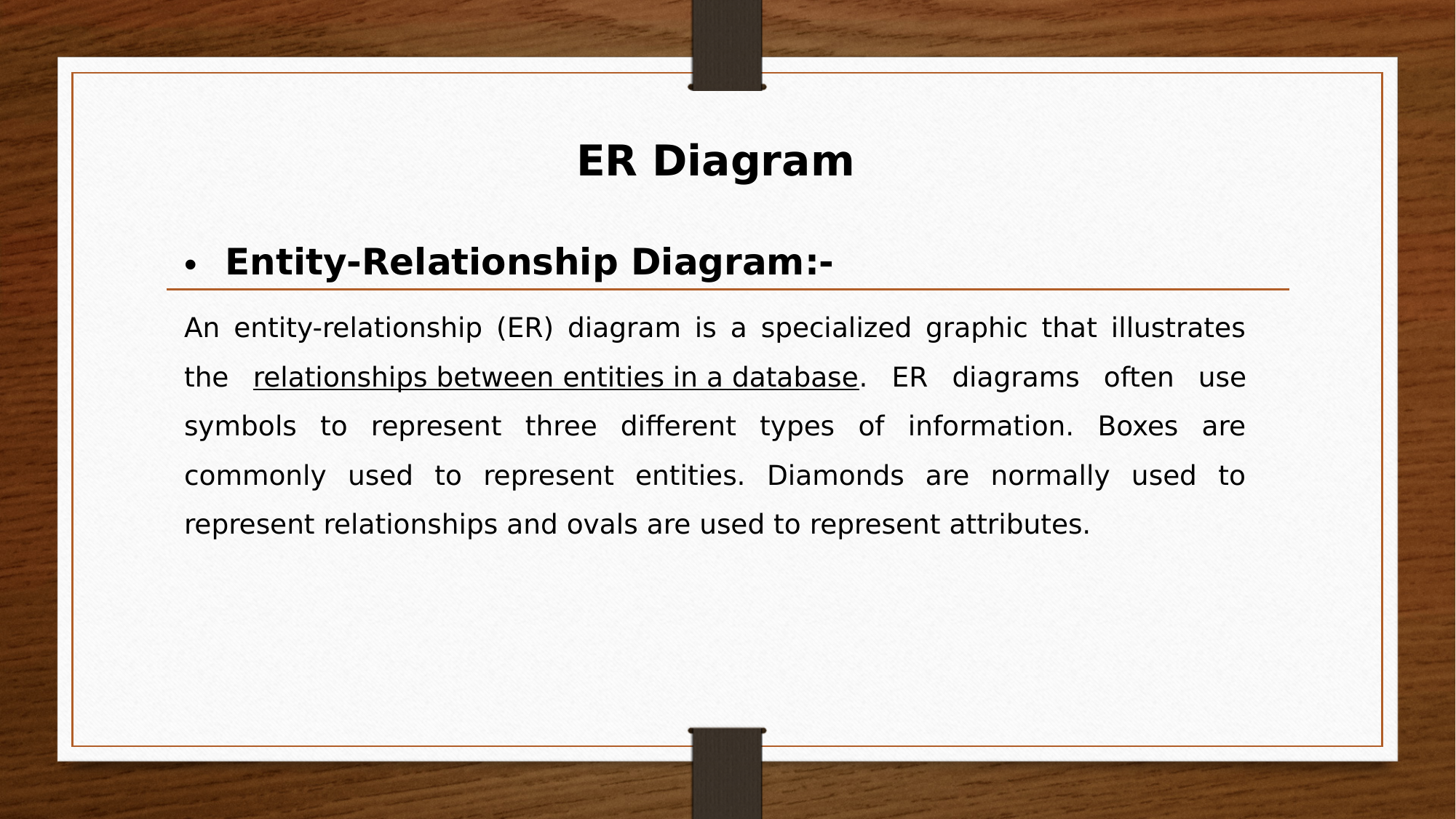

ER Diagram

Entity-Relationship Diagram:-
An entity-relationship (ER) diagram is a specialized graphic that illustrates the relationships between entities in a database. ER diagrams often use symbols to represent three different types of information. Boxes are commonly used to represent entities. Diamonds are normally used to represent relationships and ovals are used to represent attributes.